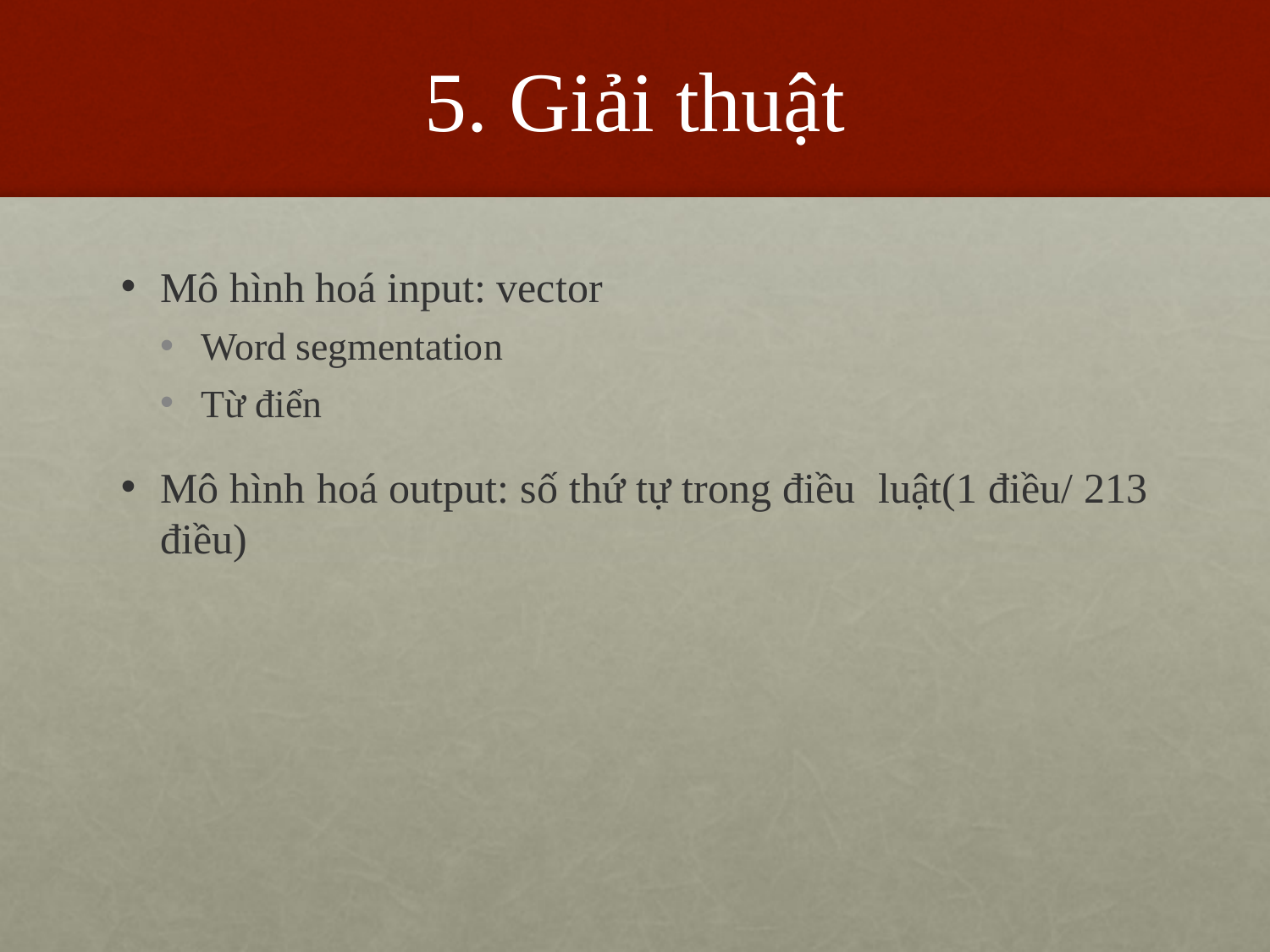

# 5. Giải thuật
Mô hình hoá input: vector
Word segmentation
Từ điển
Mô hình hoá output: số thứ tự trong điều  luật(1 điều/ 213 điều)